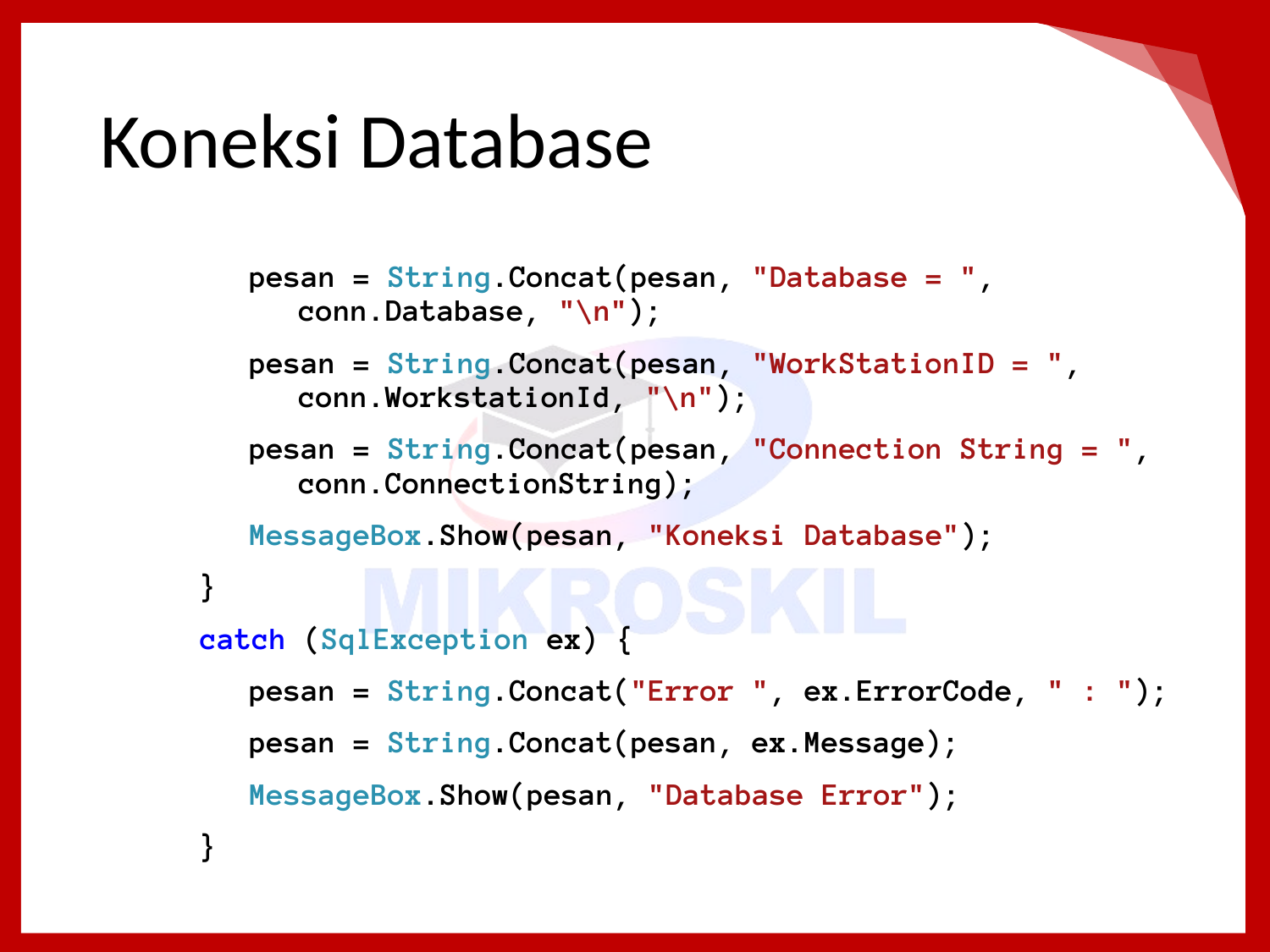

# Koneksi Database
pesan = String.Concat(pesan, "Database = ", conn.Database, "\n");
pesan = String.Concat(pesan, "WorkStationID = ", conn.WorkstationId, "\n");
pesan = String.Concat(pesan, "Connection String = ", conn.ConnectionString);
MessageBox.Show(pesan, "Koneksi Database");
}
catch (SqlException ex) {
pesan = String.Concat("Error ", ex.ErrorCode, " : ");
pesan = String.Concat(pesan, ex.Message);
MessageBox.Show(pesan, "Database Error");
}